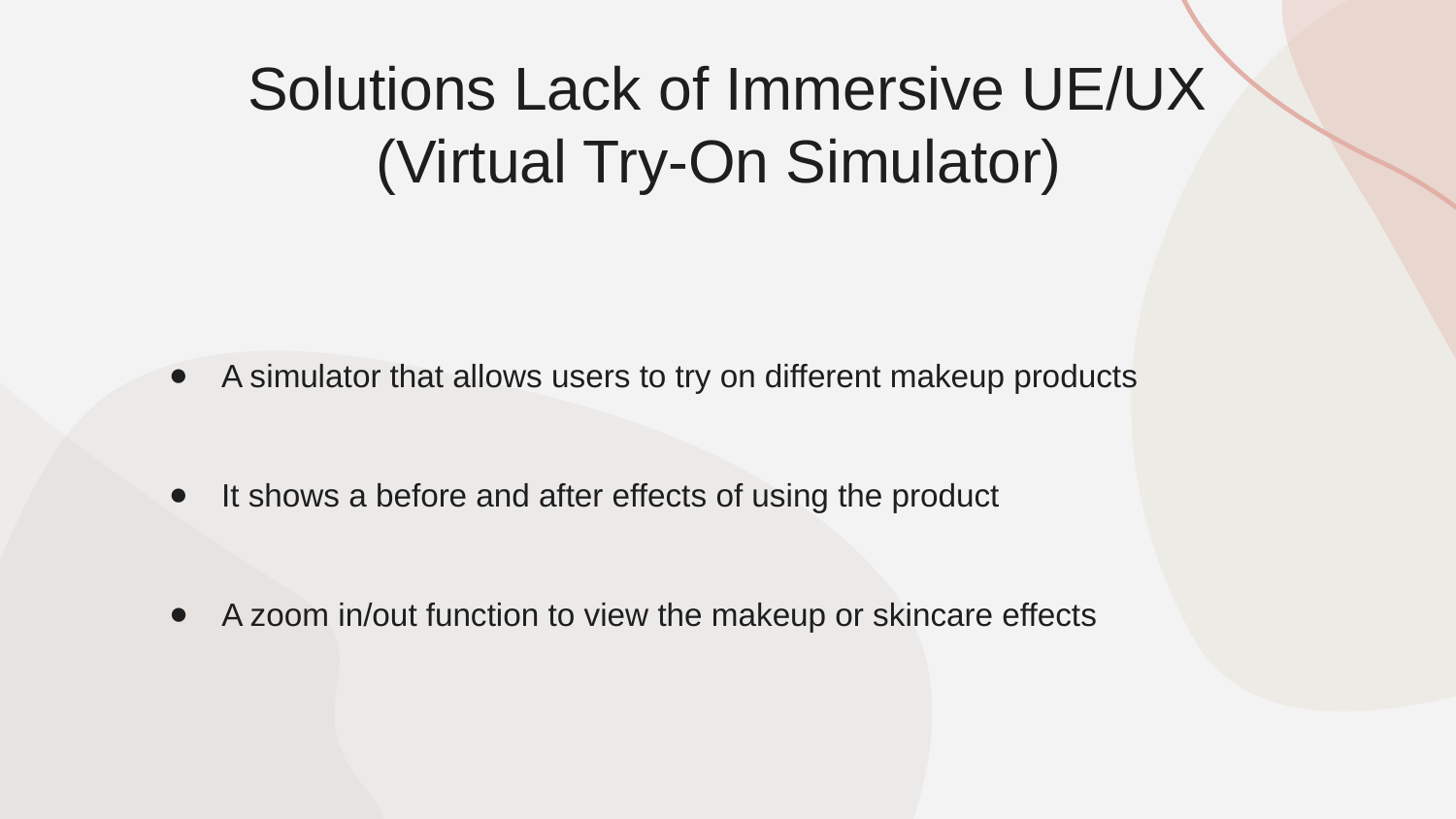

# Solutions Lack of Immersive UE/UX
(Virtual Try-On Simulator)
A simulator that allows users to try on different makeup products
It shows a before and after effects of using the product
A zoom in/out function to view the makeup or skincare effects